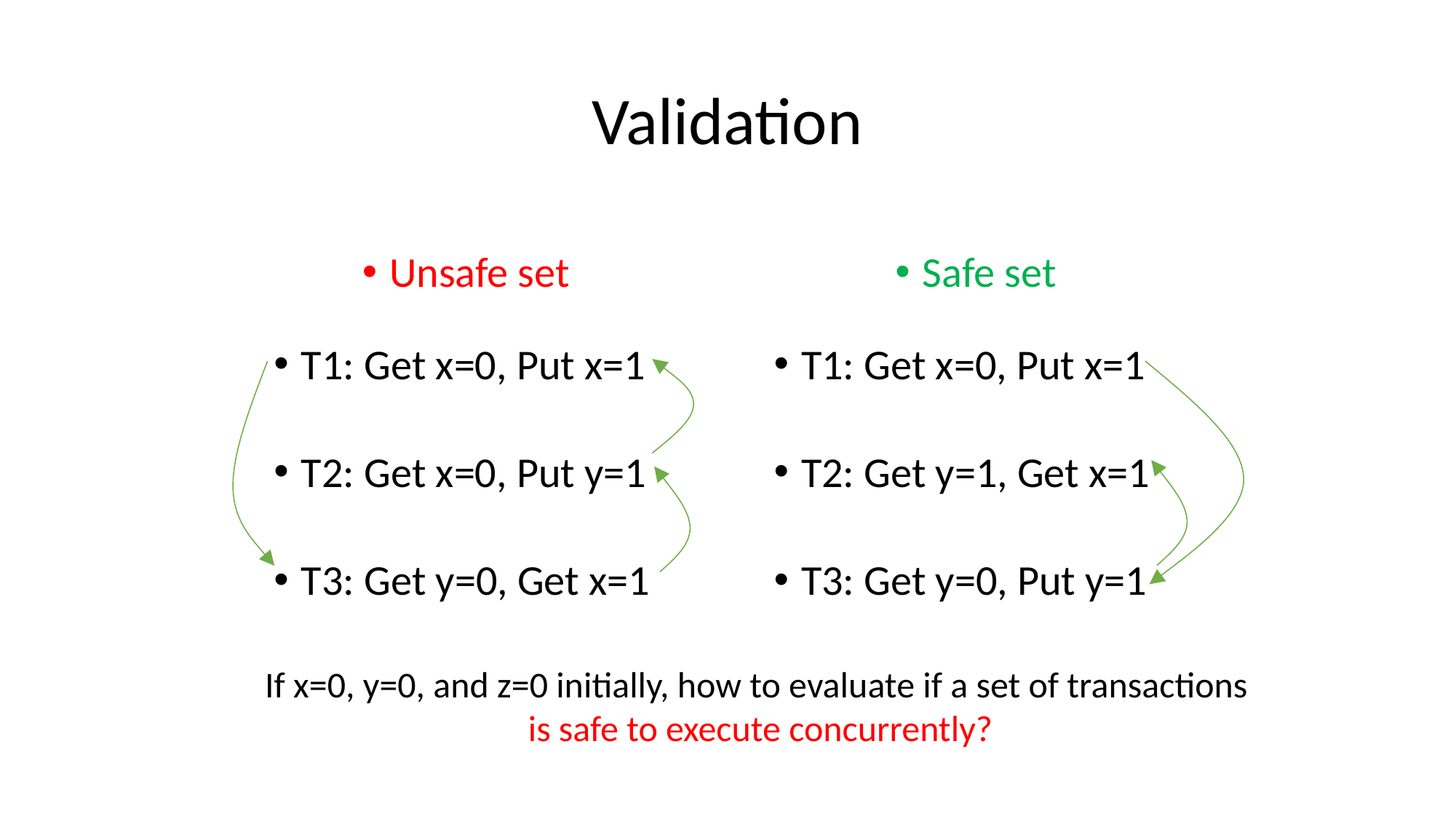

# Validation
Unsafe set
Safe set

T1: Get x=0, Put x=1

T2: Get x=0, Put y=1

T3: Get y=0, Get x=1

T1: Get x=0, Put x=1

T2: Get y=1, Get x=1

T3: Get y=0, Put y=1

If x=0, y=0, and z=0 initially, how to evaluate if a set of transactions
 is safe to execute concurrently?